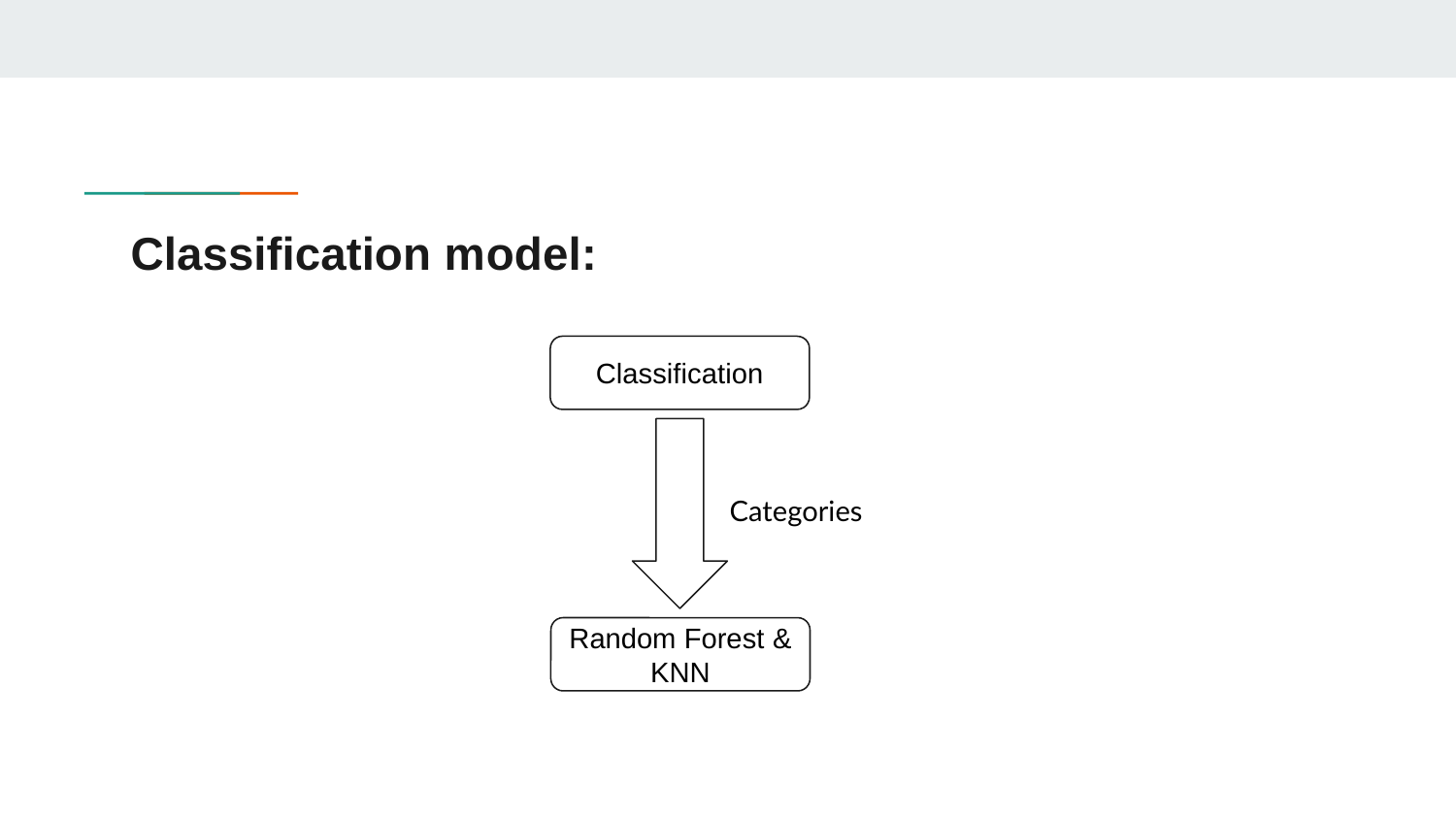

# Classification model:
Classification

Categories
Random Forest & KNN